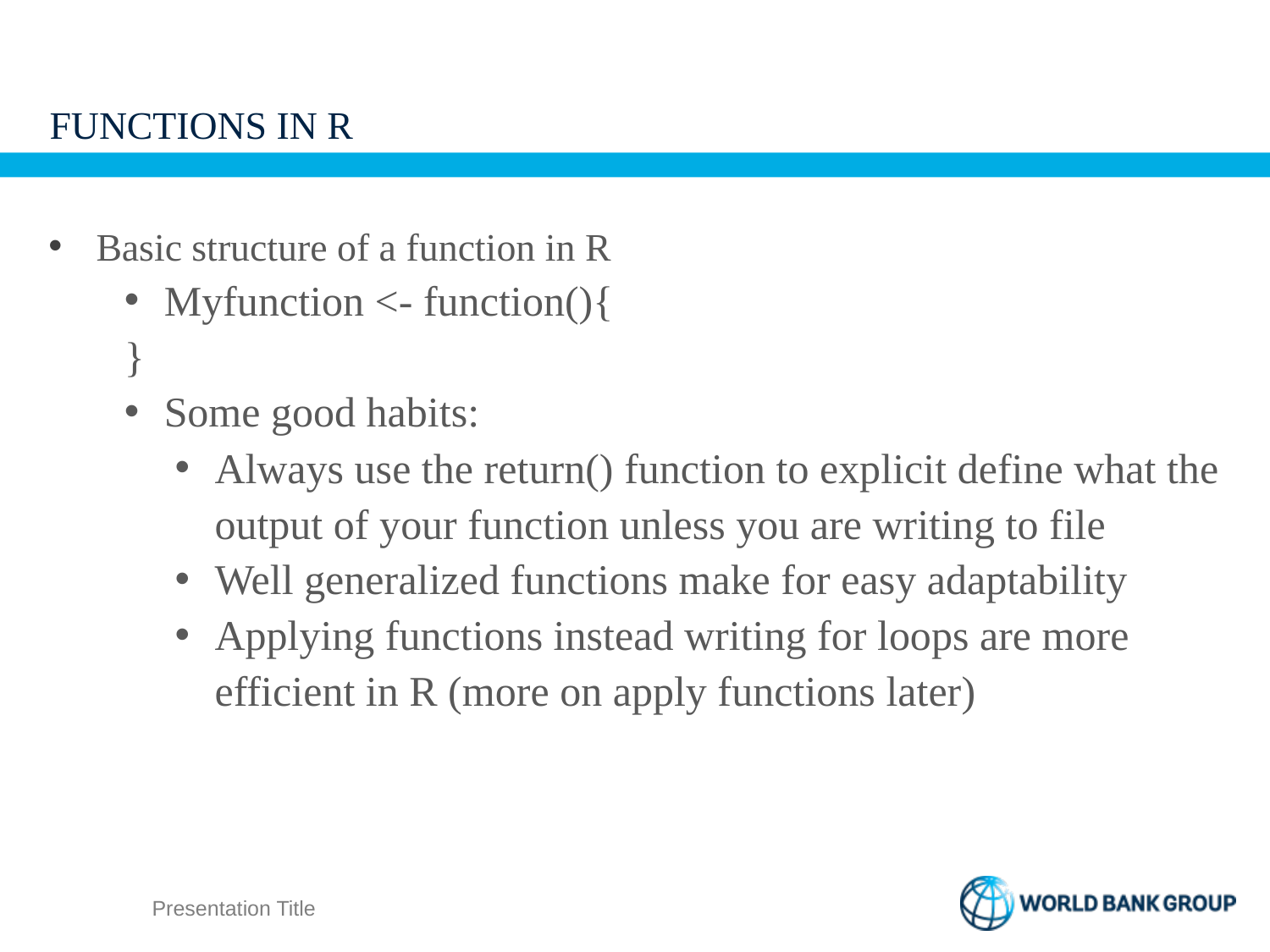

# FUNCTIONS IN R
Basic structure of a function in R
Myfunction <- function(){
}
Some good habits:
Always use the return() function to explicit define what the output of your function unless you are writing to file
Well generalized functions make for easy adaptability
Applying functions instead writing for loops are more efficient in R (more on apply functions later)

Presentation Title